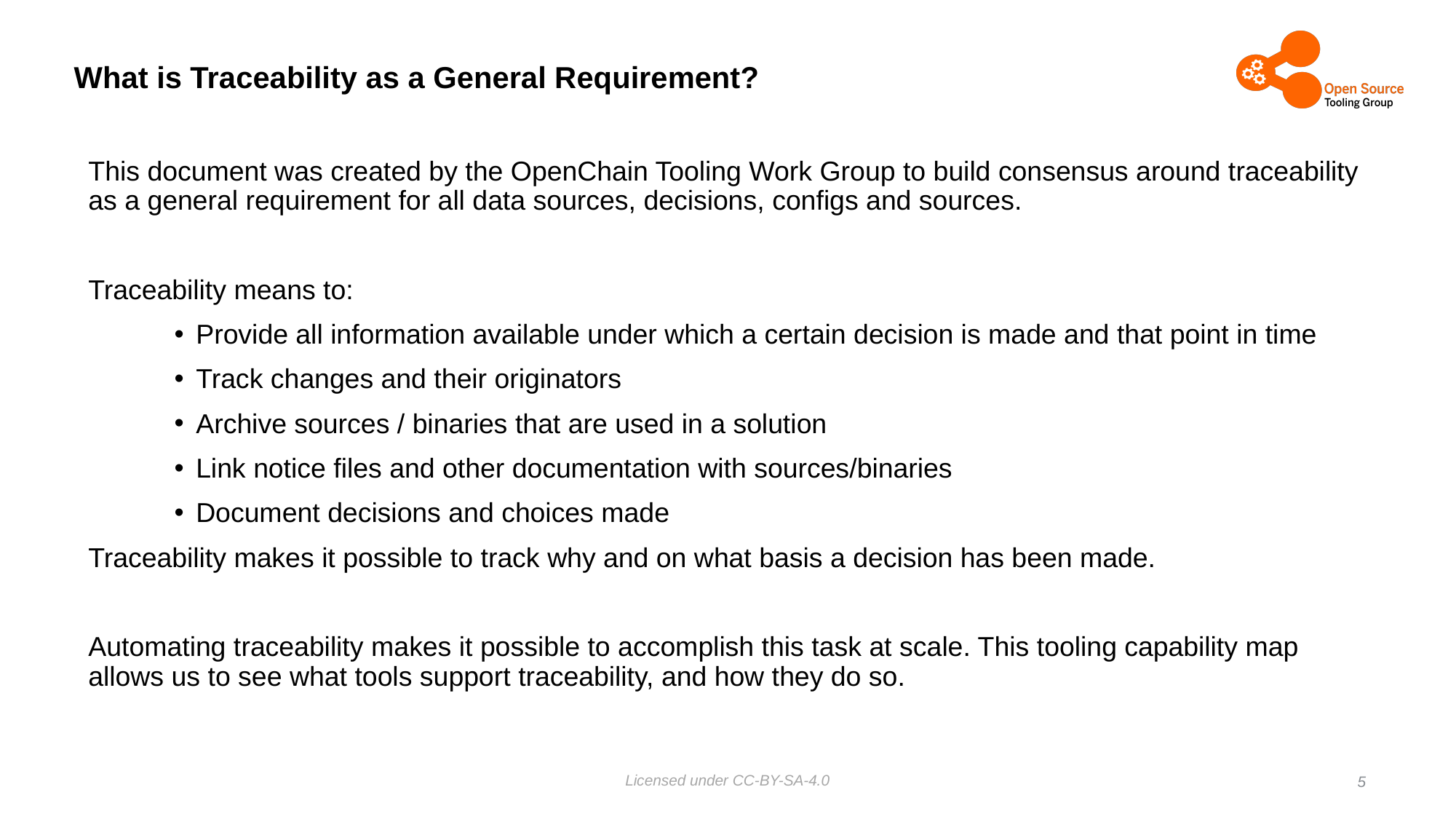

# What is Traceability as a General Requirement?
This document was created by the OpenChain Tooling Work Group to build consensus around traceability as a general requirement for all data sources, decisions, configs and sources.

Traceability means to:
Provide all information available under which a certain decision is made and that point in time
Track changes and their originators
Archive sources / binaries that are used in a solution
Link notice files and other documentation with sources/binaries
Document decisions and choices made
Traceability makes it possible to track why and on what basis a decision has been made.

Automating traceability makes it possible to accomplish this task at scale. This tooling capability map allows us to see what tools support traceability, and how they do so.
5